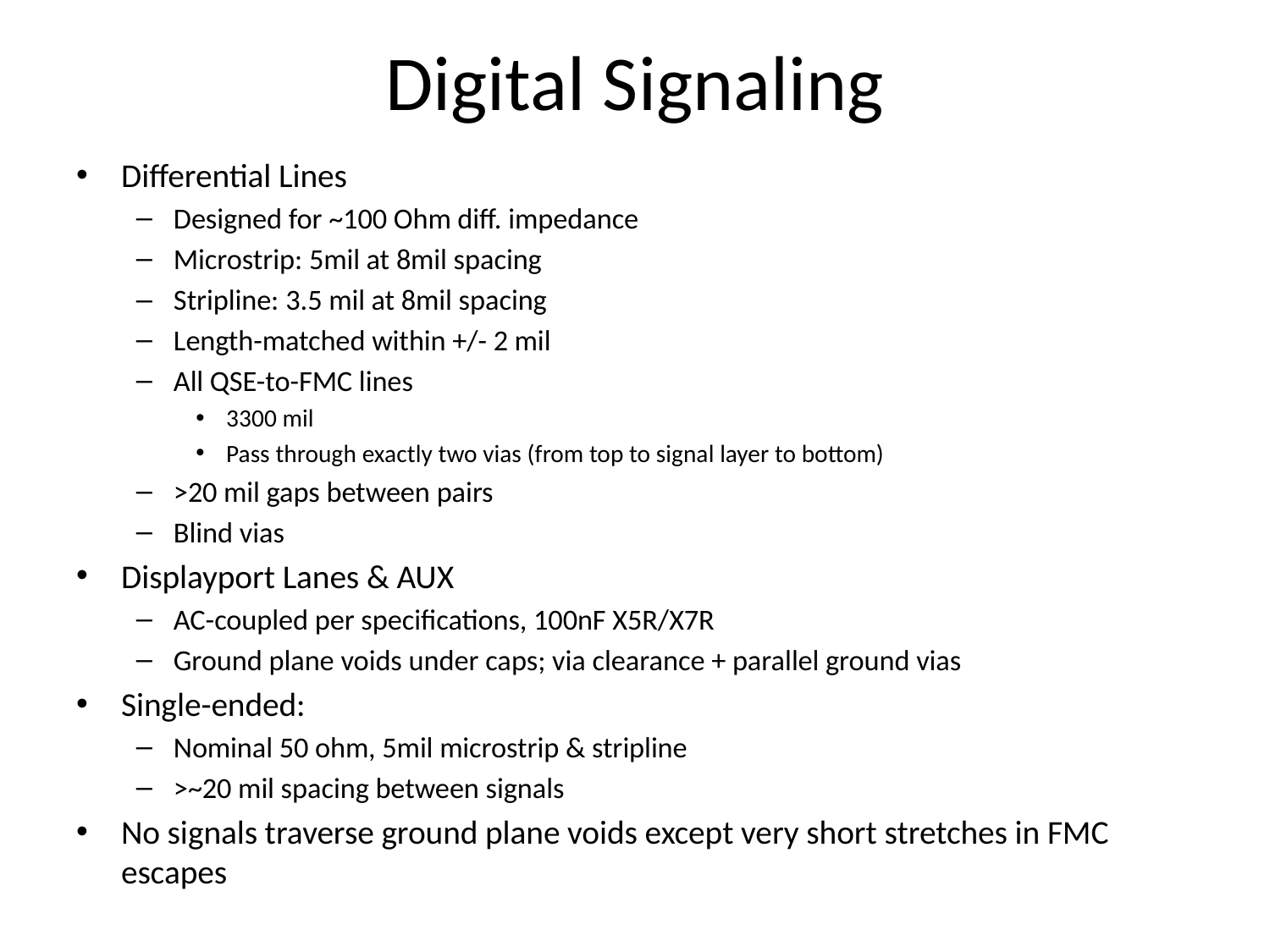

# Digital Signaling
Differential Lines
Designed for ~100 Ohm diff. impedance
Microstrip: 5mil at 8mil spacing
Stripline: 3.5 mil at 8mil spacing
Length-matched within +/- 2 mil
All QSE-to-FMC lines
3300 mil
Pass through exactly two vias (from top to signal layer to bottom)
>20 mil gaps between pairs
Blind vias
Displayport Lanes & AUX
AC-coupled per specifications, 100nF X5R/X7R
Ground plane voids under caps; via clearance + parallel ground vias
Single-ended:
Nominal 50 ohm, 5mil microstrip & stripline
>~20 mil spacing between signals
No signals traverse ground plane voids except very short stretches in FMC escapes